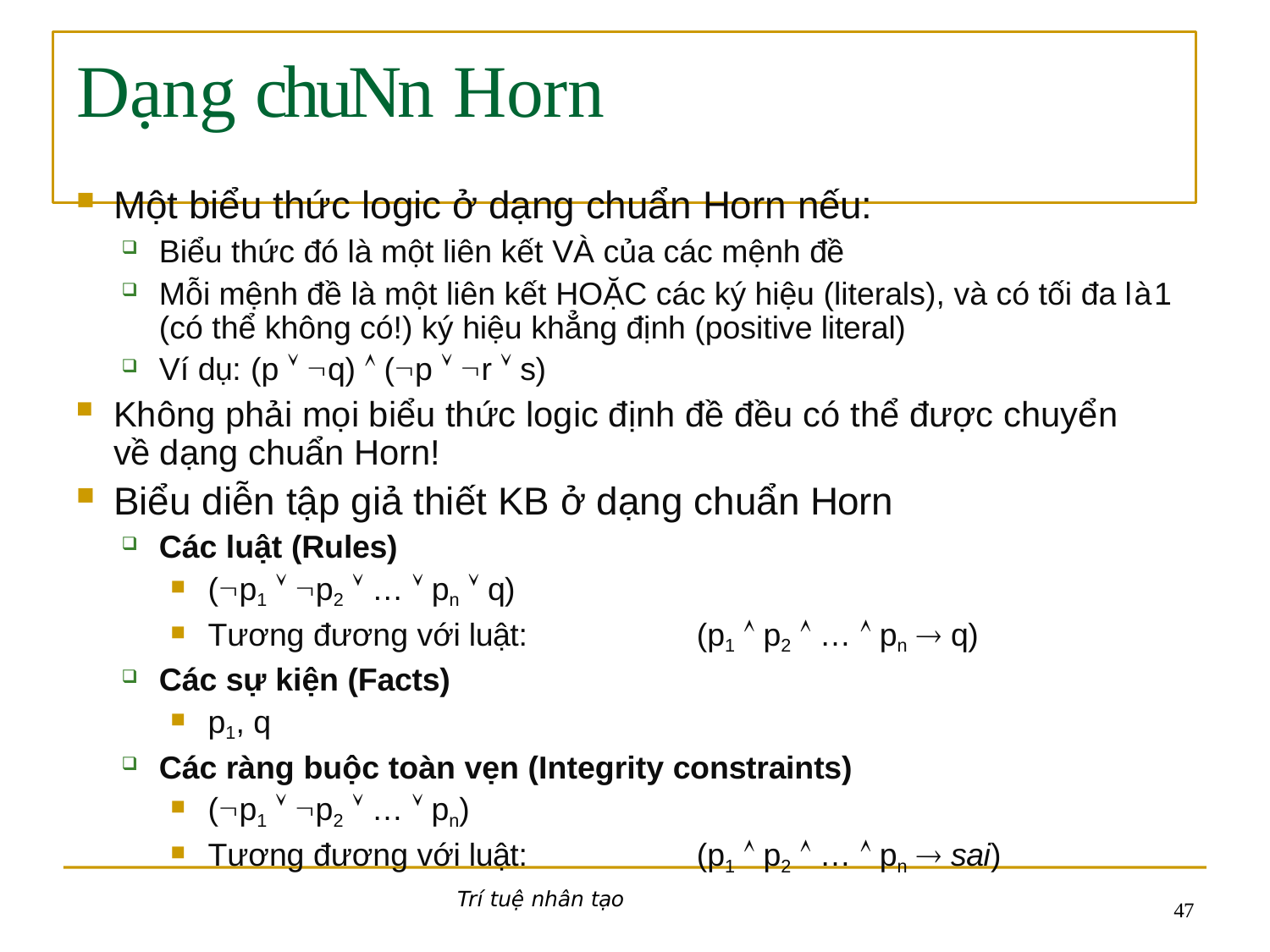

# Dạng chuNn Horn
Một biểu thức logic ở dạng chuẩn Horn nếu:
Biểu thức đó là một liên kết VÀ của các mệnh đề
Mỗi mệnh đề là một liên kết HOẶC các ký hiệu (literals), và có tối đa là1 (có thể không có!) ký hiệu khẳng định (positive literal)
Ví dụ:	(p ∨ ¬q) ∧ (¬p ∨ ¬r ∨ s)
Không phải mọi biểu thức logic định đề đều có thể được chuyển về dạng chuẩn Horn!
Biểu diễn tập giả thiết KB ở dạng chuẩn Horn
Các luật (Rules)
(¬p1 ∨ ¬p2 ∨ … ∨ pn ∨ q)
Tương đương với luật:	(p1 ∧ p2 ∧ … ∧ pn → q)
Các sự kiện (Facts)
p1, q
Các ràng buộc toàn vẹn (Integrity constraints)
(¬p1 ∨ ¬p2 ∨ … ∨ pn)
Tương đương với luật:	(p1 ∧ p2 ∧ … ∧ pn → sai)

Trí tuệ nhân tạo
47